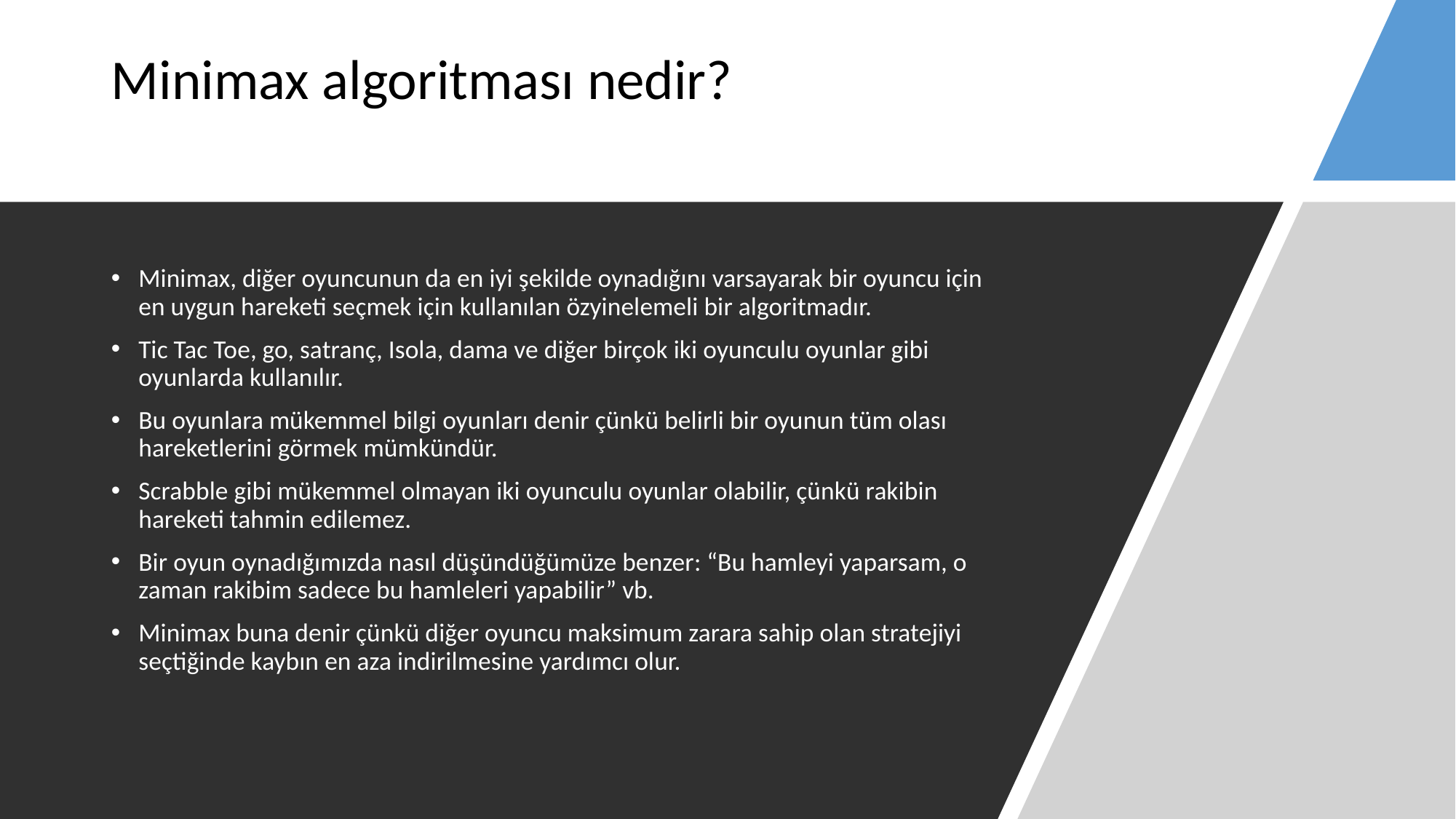

# Minimax algoritması nedir?

Minimax, diğer oyuncunun da en iyi şekilde oynadığını varsayarak bir oyuncu için en uygun hareketi seçmek için kullanılan özyinelemeli bir algoritmadır.
Tic Tac Toe, go, satranç, Isola, dama ve diğer birçok iki oyunculu oyunlar gibi oyunlarda kullanılır.
Bu oyunlara mükemmel bilgi oyunları denir çünkü belirli bir oyunun tüm olası hareketlerini görmek mümkündür.
Scrabble gibi mükemmel olmayan iki oyunculu oyunlar olabilir, çünkü rakibin hareketi tahmin edilemez.
Bir oyun oynadığımızda nasıl düşündüğümüze benzer: “Bu hamleyi yaparsam, o zaman rakibim sadece bu hamleleri yapabilir” vb.
Minimax buna denir çünkü diğer oyuncu maksimum zarara sahip olan stratejiyi seçtiğinde kaybın en aza indirilmesine yardımcı olur.